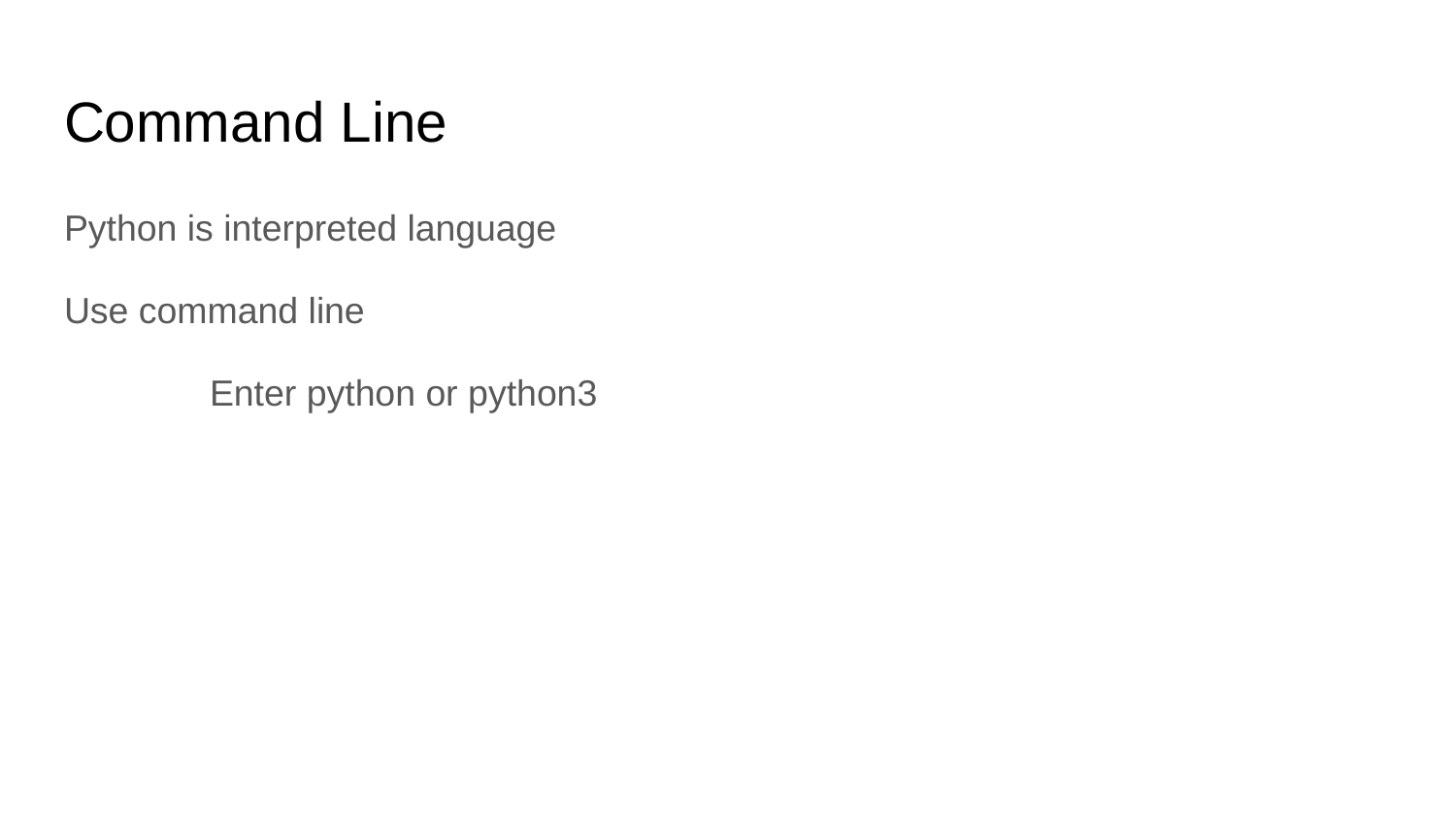

# Command Line
Python is interpreted language
Use command line
	Enter python or python3